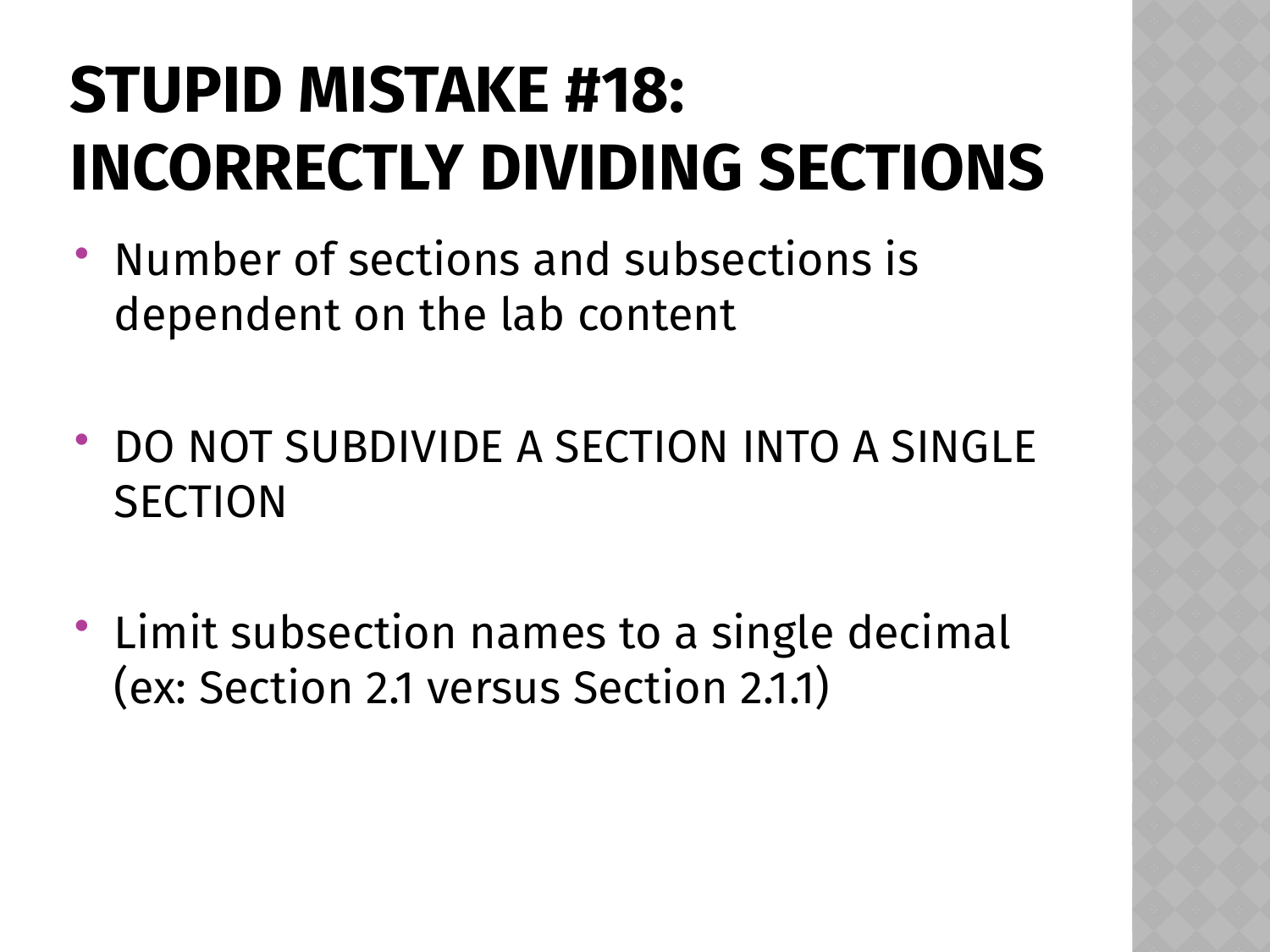

# STUPID MISTAKE #18: Incorrectly dividing sections
Number of sections and subsections is dependent on the lab content

DO NOT SUBDIVIDE A SECTION INTO A SINGLE SECTION

Limit subsection names to a single decimal (ex: Section 2.1 versus Section 2.1.1)